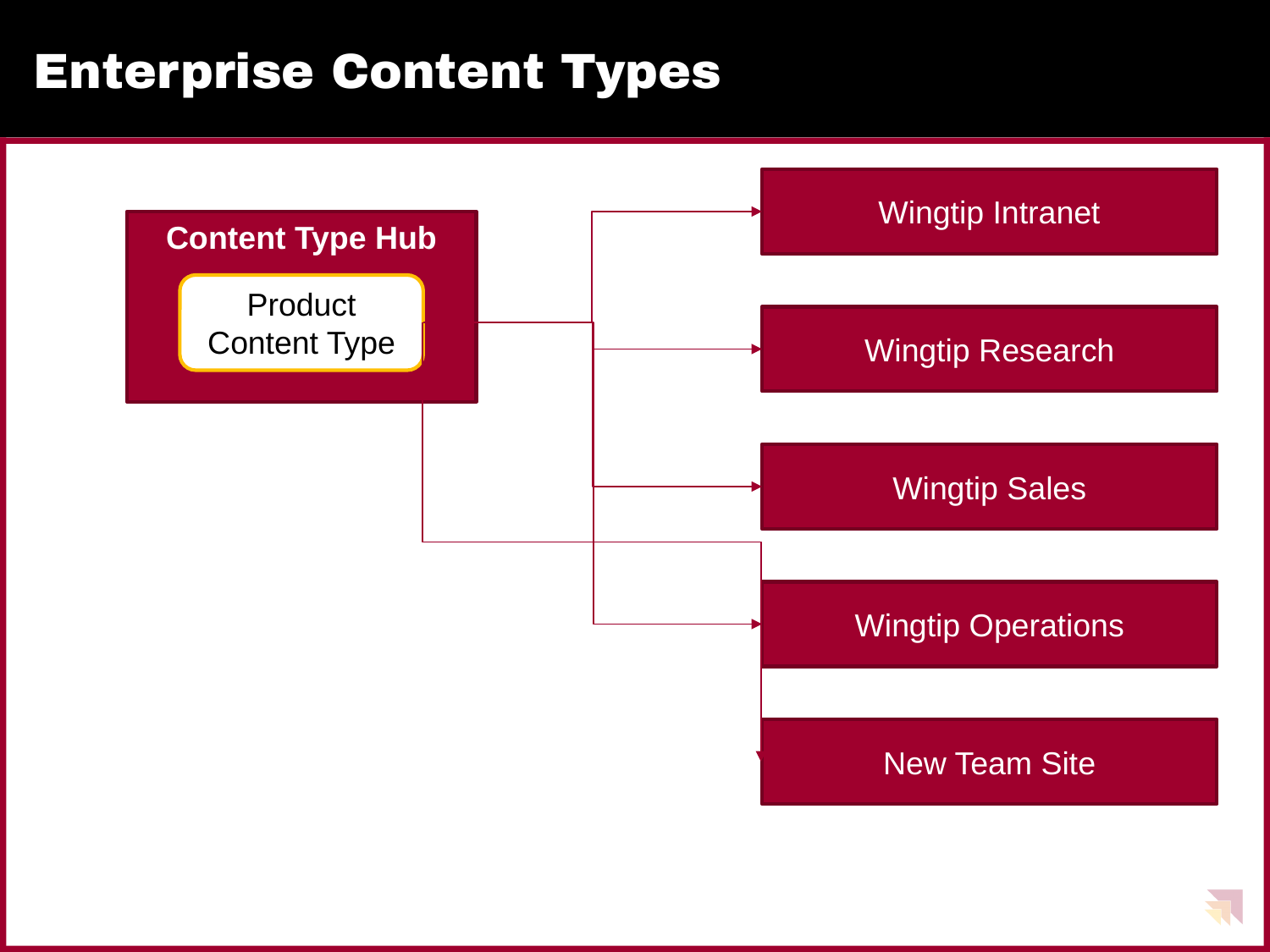

# Enterprise Content Types
Wingtip Intranet
Content Type Hub
Product Content Type
Wingtip Research
Wingtip Sales
Wingtip Operations
New Team Site